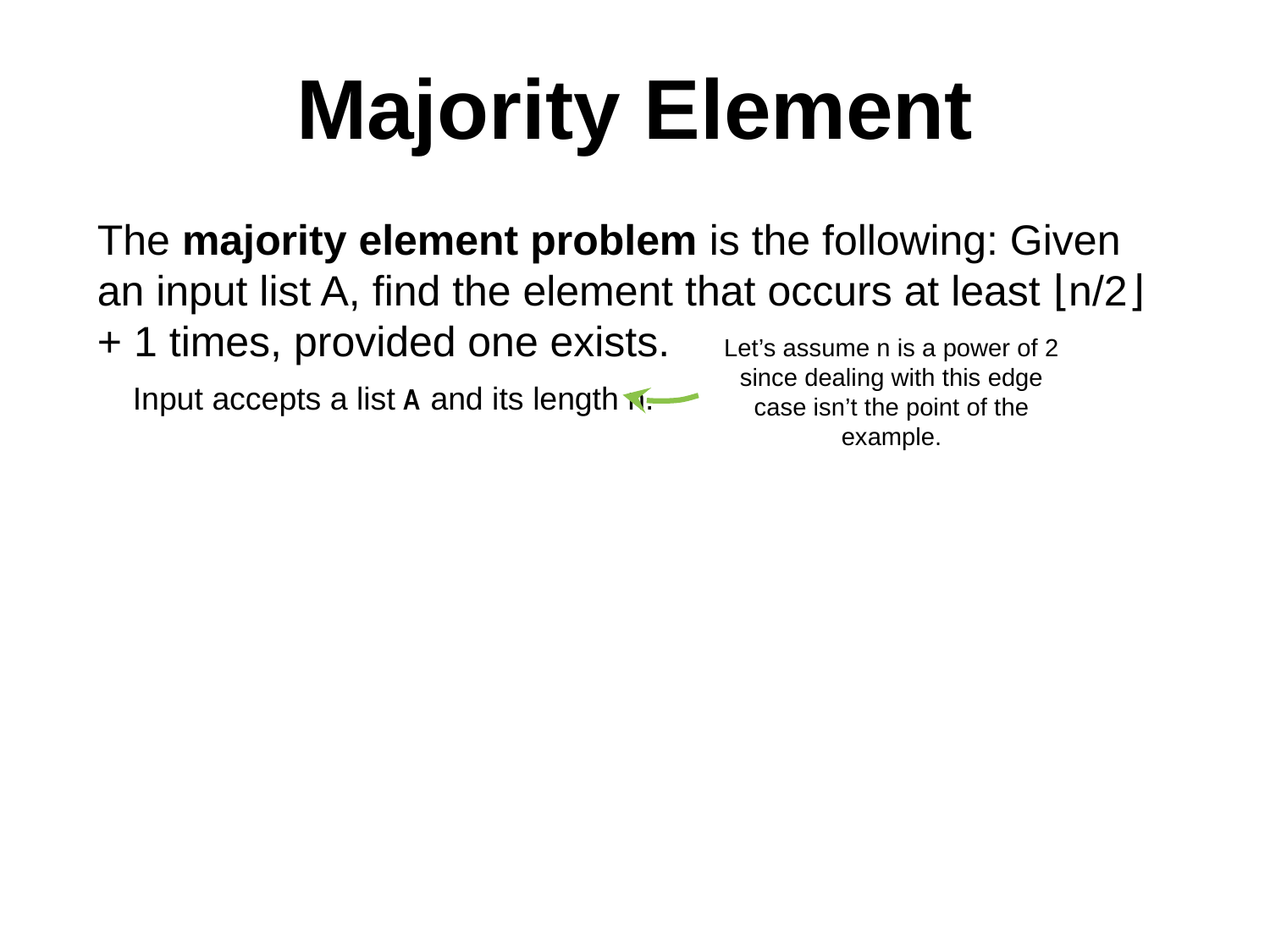

Majority Element
The majority element problem is the following: Given an input list A, find the element that occurs at least ⌊n/2⌋ + 1 times, provided one exists.

    Input accepts a list A and its length n.
Let’s assume n is a power of 2 since dealing with this edge case isn’t the point of the example.